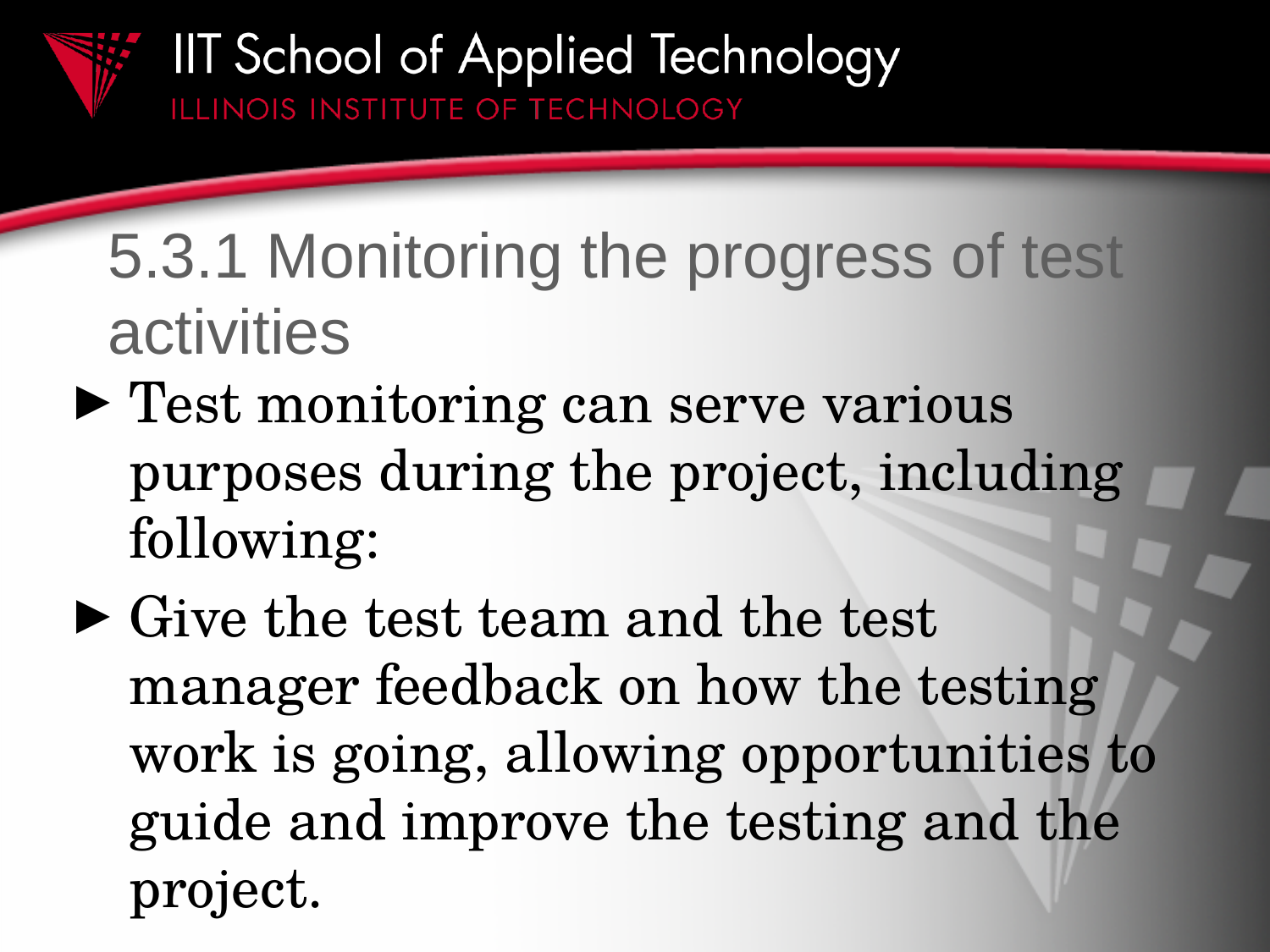

# 5.3.1 Monitoring the progress of test activities
Test monitoring can serve various purposes during the project, including following:
Give the test team and the test manager feedback on how the testing work is going, allowing opportunities to guide and improve the testing and the project.